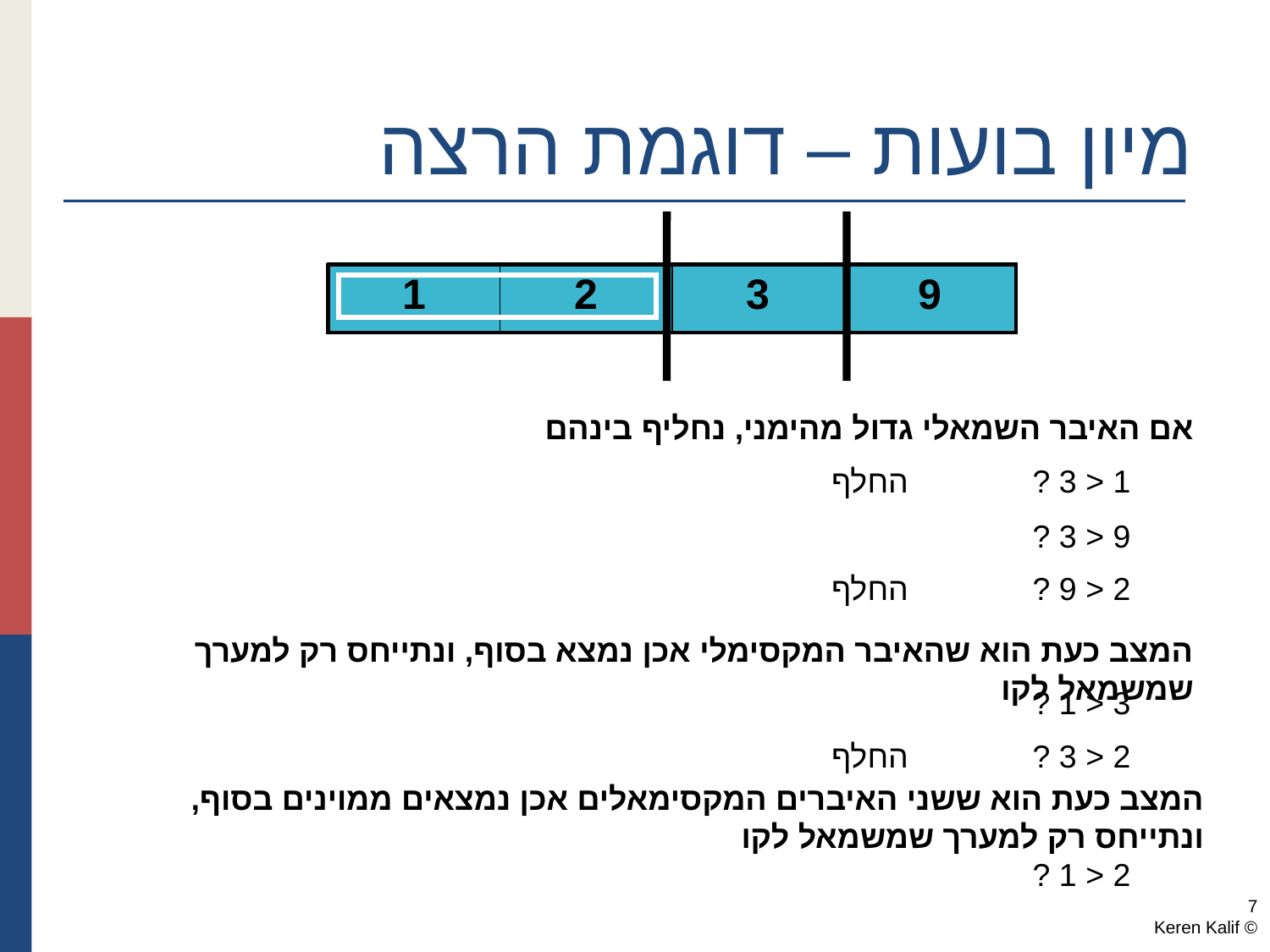

# מיון בועות – דוגמת הרצה

| 3 | 1 | 9 | 2 |
| --- | --- | --- | --- |
| 1 | 3 | 9 | 2 |
| --- | --- | --- | --- |
| 1 | 3 | 2 | 9 |
| --- | --- | --- | --- |
| 1 | 2 | 3 | 9 |
| --- | --- | --- | --- |

אם האיבר השמאלי גדול מהימני, נחליף בינהם
החלף
1 < 3 ?
9 < 3 ?
החלף
2 < 9 ?
המצב כעת הוא שהאיבר המקסימלי אכן נמצא בסוף, ונתייחס רק למערך שמשמאל לקו
3 < 1 ?
החלף
2 < 3 ?
המצב כעת הוא ששני האיברים המקסימאלים אכן נמצאים ממוינים בסוף, ונתייחס רק למערך שמשמאל לקו
2 < 1 ?
7
© Keren Kalif